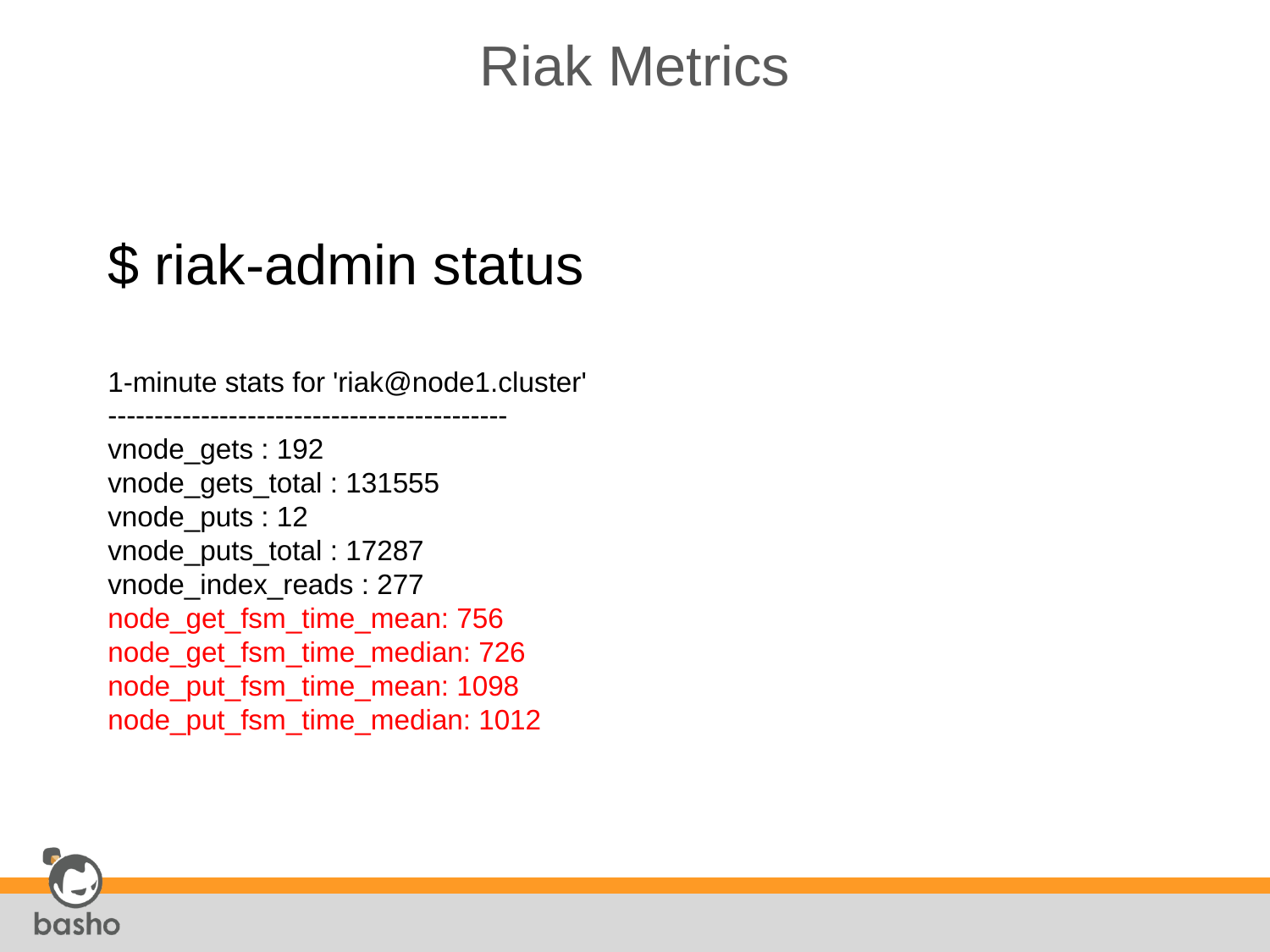

# Riak Metrics
$ riak-admin status

1-minute stats for 'riak@node1.cluster'
-------------------------------------------
vnode_gets : 192
vnode_gets_total : 131555
vnode_puts : 12
vnode_puts_total : 17287
vnode_index_reads : 277
node_get_fsm_time_mean: 756
node_get_fsm_time_median: 726
node_put_fsm_time_mean: 1098
node_put_fsm_time_median: 1012